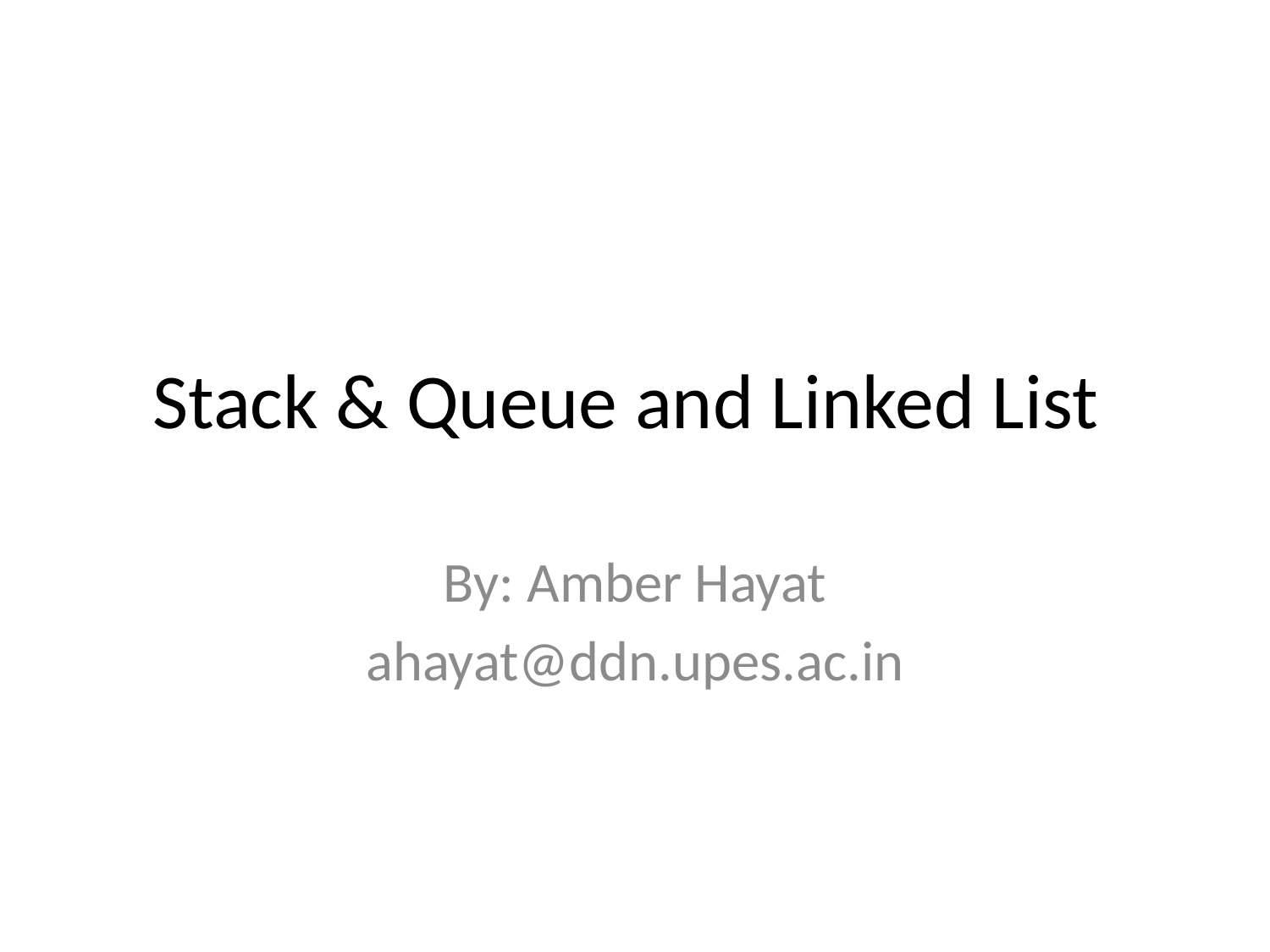

# Stack & Queue and Linked List
By: Amber Hayat
ahayat@ddn.upes.ac.in